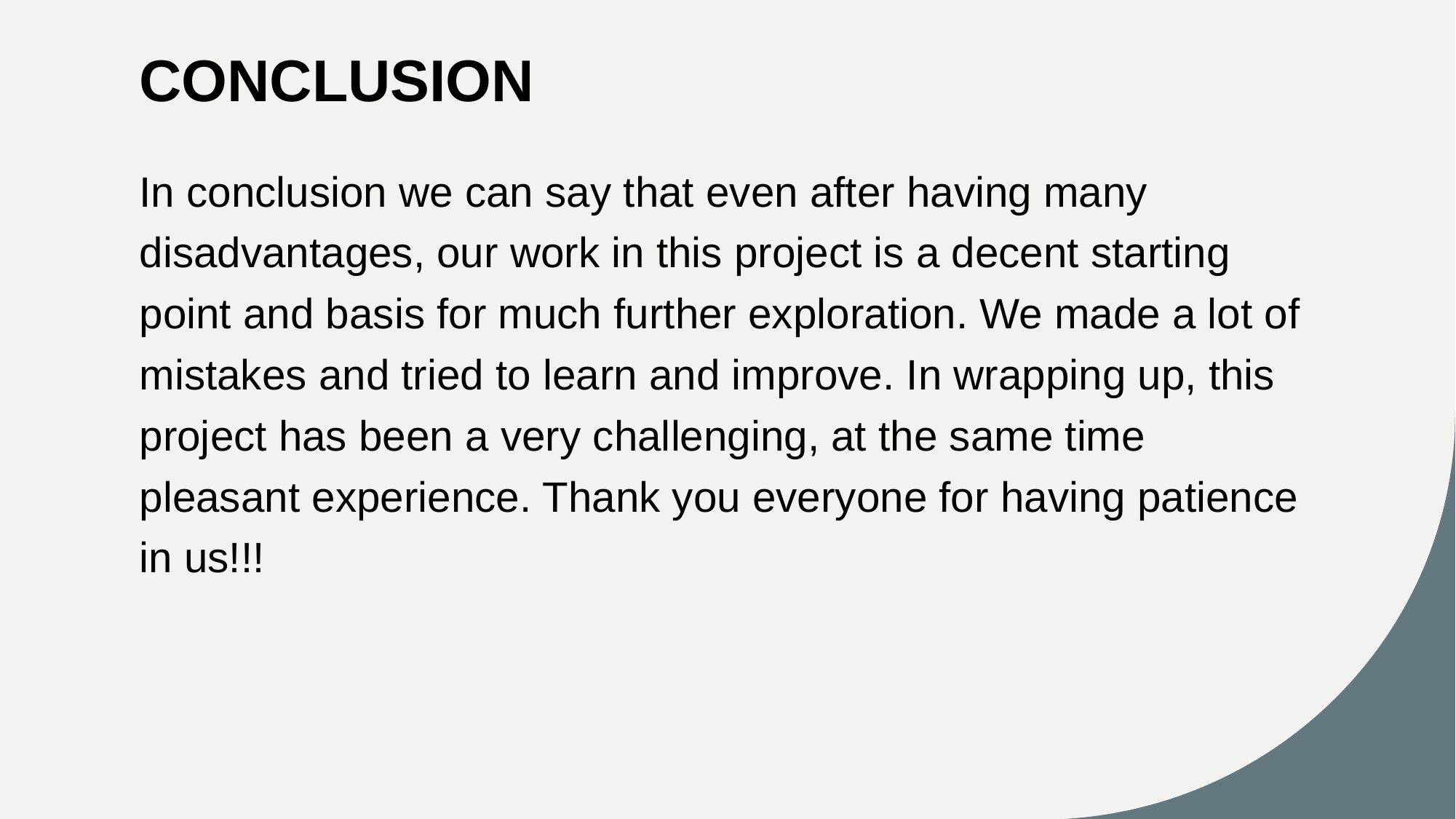

# CONCLUSION
In conclusion we can say that even after having many disadvantages, our work in this project is a decent starting point and basis for much further exploration. We made a lot of mistakes and tried to learn and improve. In wrapping up, this project has been a very challenging, at the same time pleasant experience. Thank you everyone for having patience in us!!!